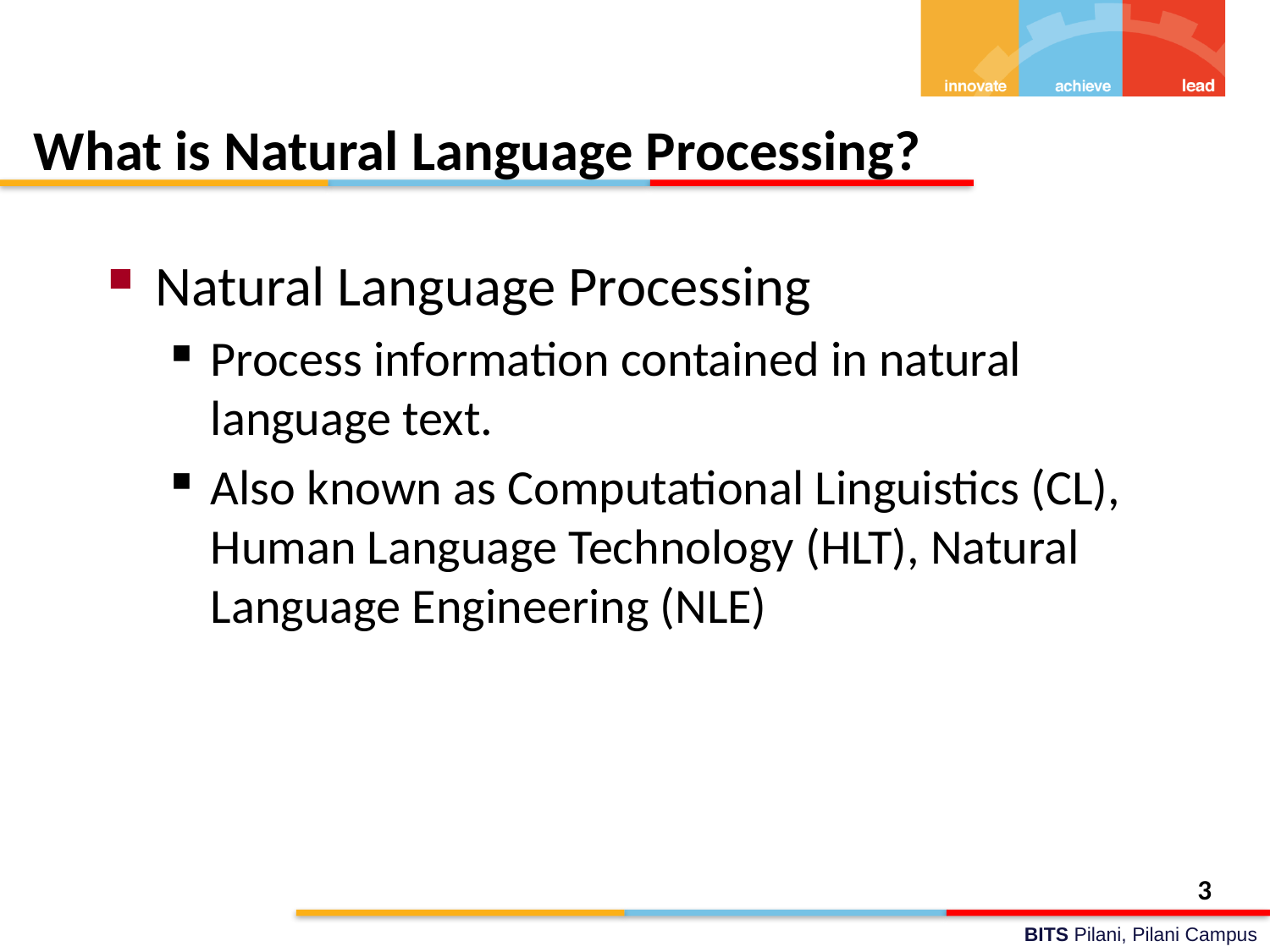

# What is Natural Language Processing?
Natural Language Processing
Process information contained in natural language text.
Also known as Computational Linguistics (CL), Human Language Technology (HLT), Natural Language Engineering (NLE)
3